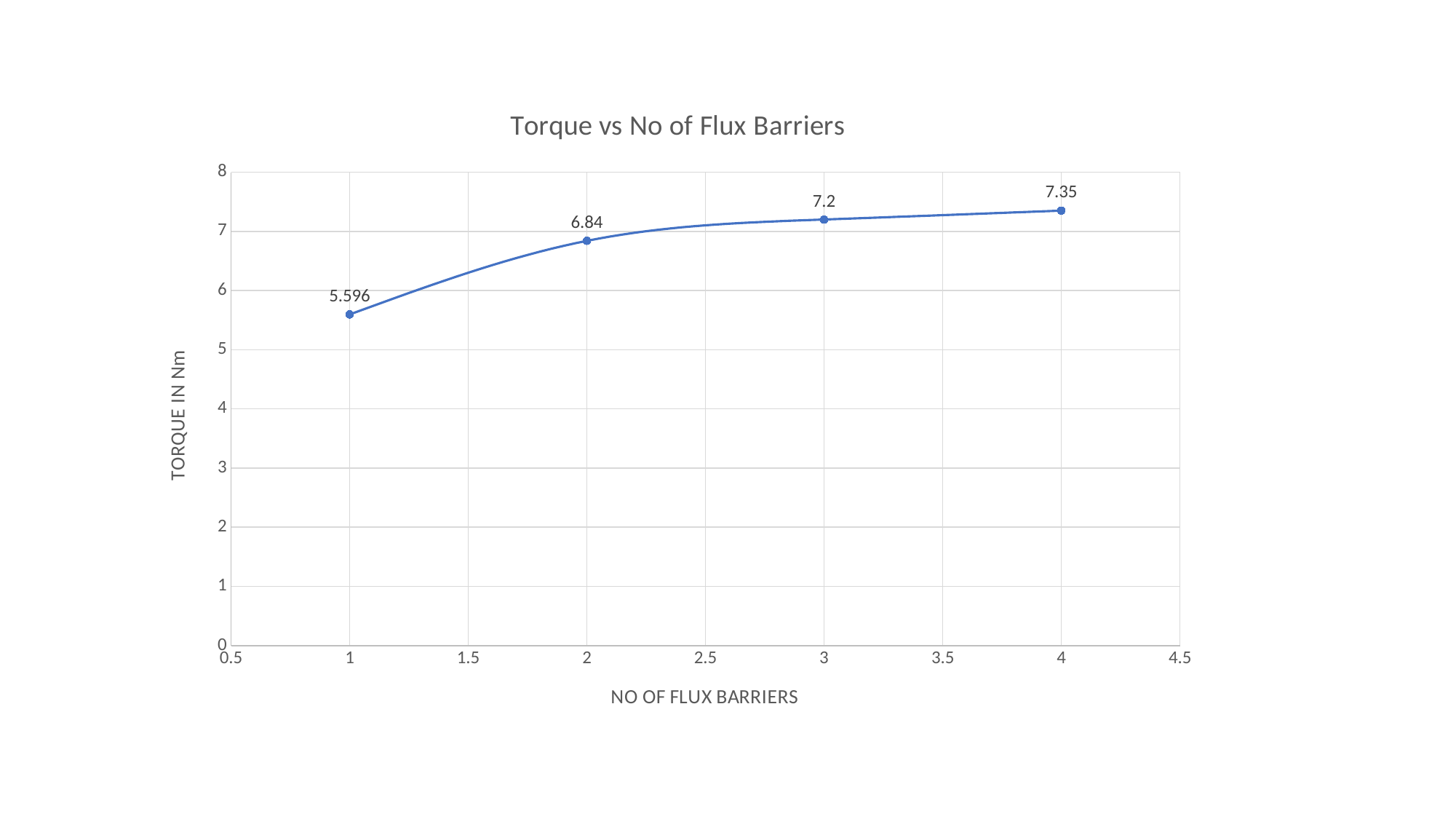

### Chart: Torque vs No of Flux Barriers

| Category | Y-Values |
|---|---|